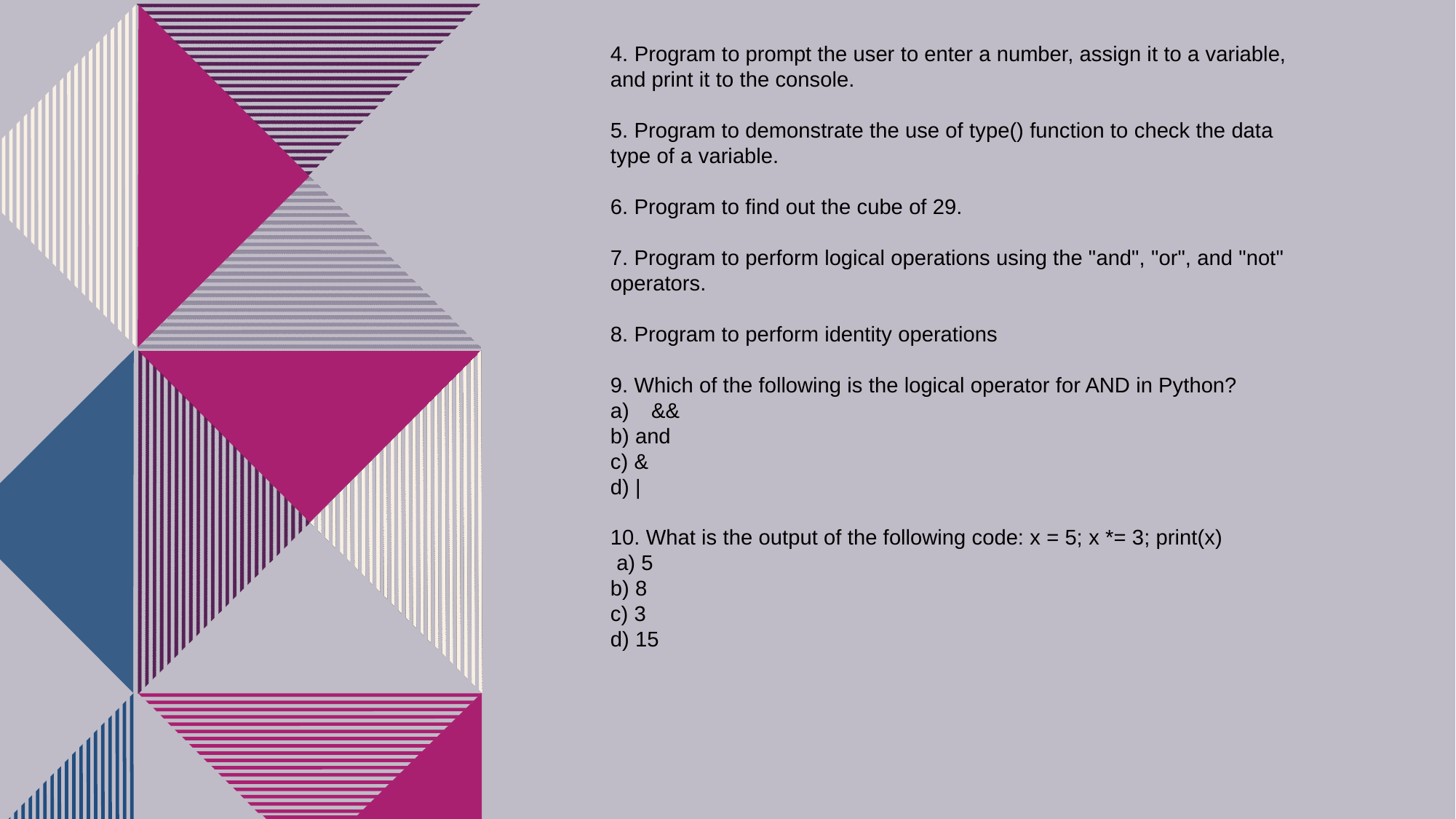

4. Program to prompt the user to enter a number, assign it to a variable, and print it to the console.

5. Program to demonstrate the use of type() function to check the data type of a variable.

6. Program to find out the cube of 29.

7. Program to perform logical operations using the "and", "or", and "not" operators.

8. Program to perform identity operations

9. Which of the following is the logical operator for AND in Python?
&&
b) and
c) &
d) |

10. What is the output of the following code: x = 5; x *= 3; print(x)
 a) 5
b) 8
c) 3
d) 15